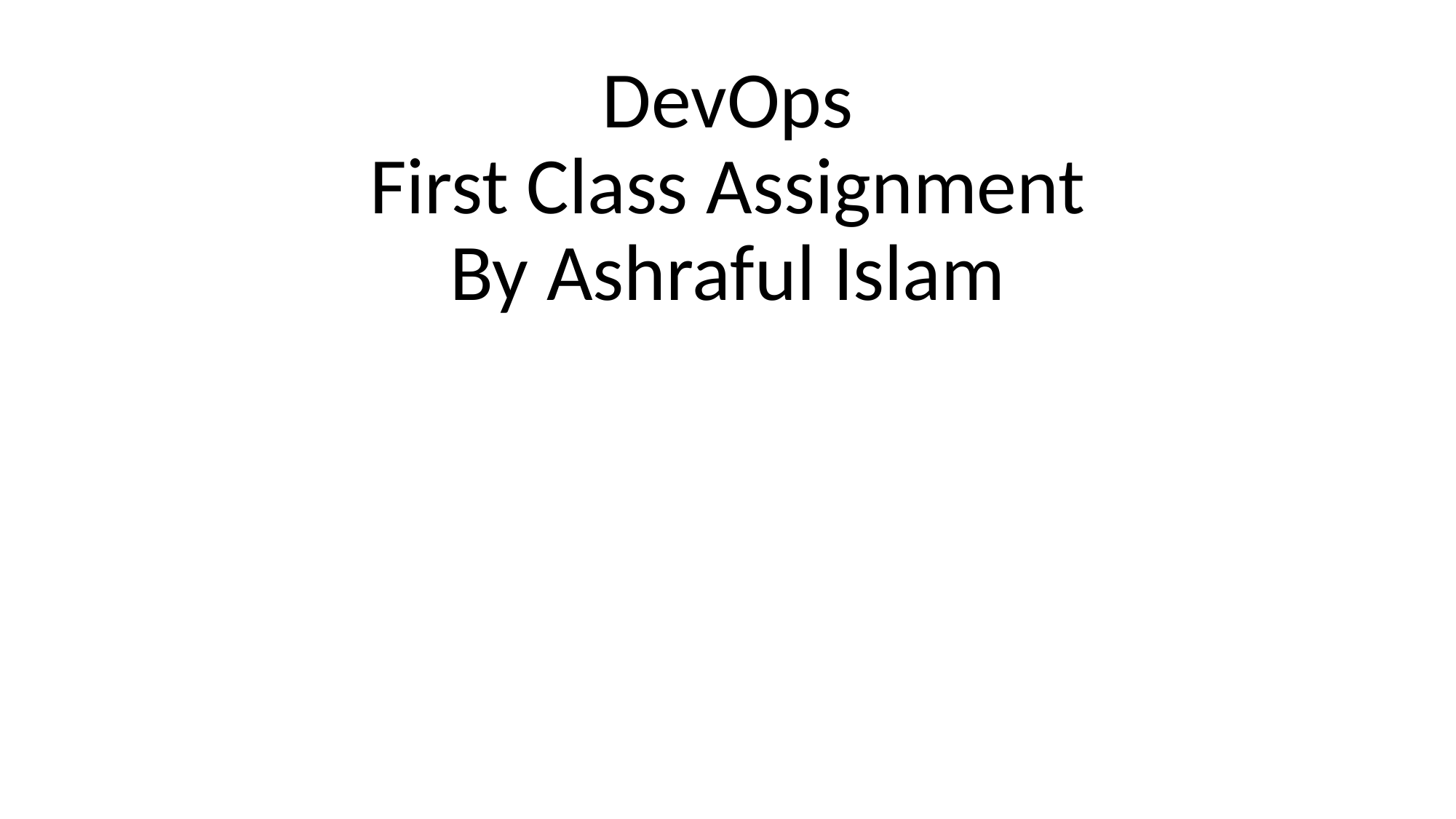

# DevOps First Class Assignment By Ashraful Islam